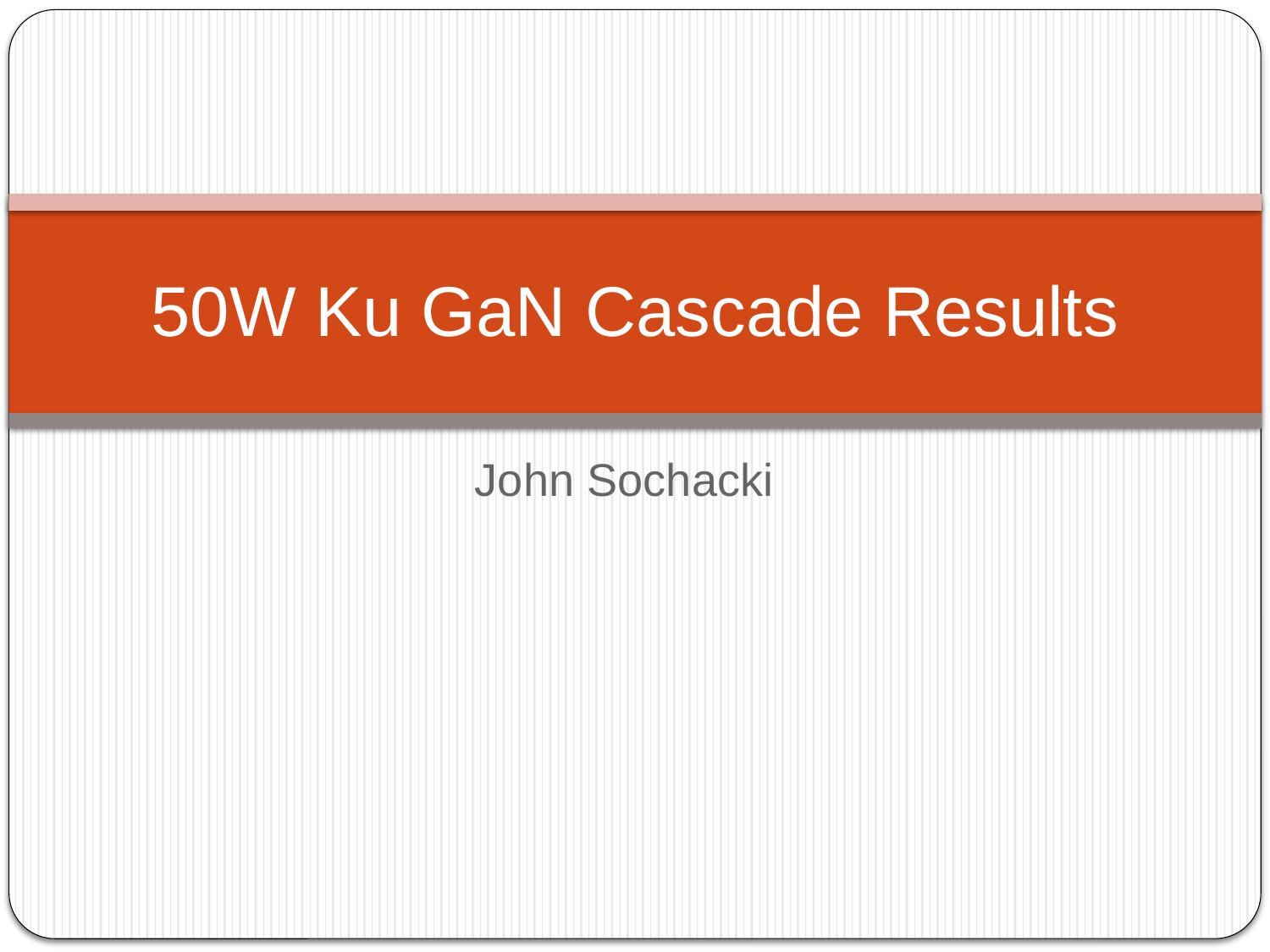

# 50W Ku GaN Cascade Results
John Sochacki